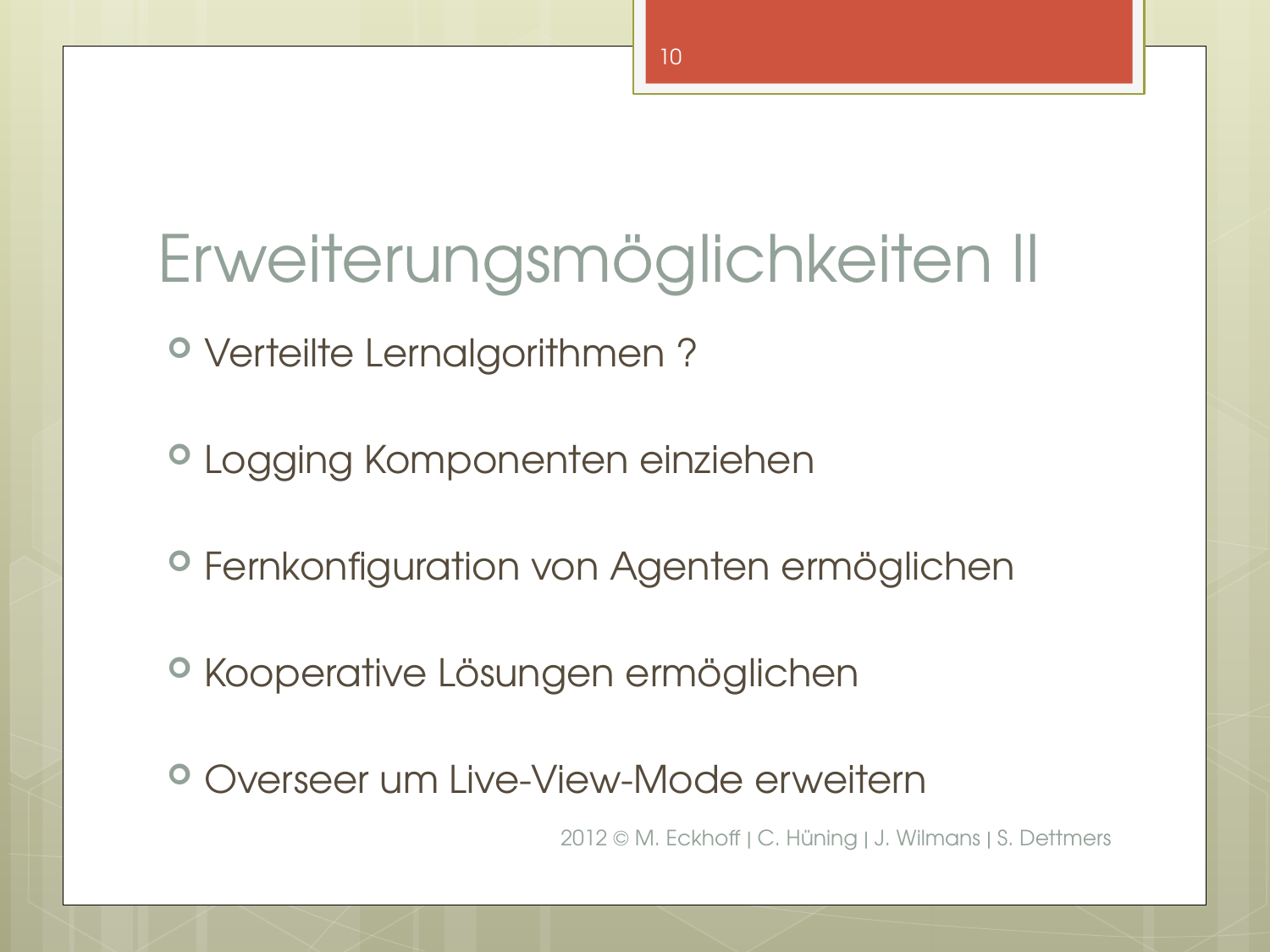

10
# Erweiterungsmöglichkeiten II
Verteilte Lernalgorithmen ?

Logging Komponenten einziehen

Fernkonfiguration von Agenten ermöglichen

Kooperative Lösungen ermöglichen

Overseer um Live-View-Mode erweitern
2012 © M. Eckhoff | C. Hüning | J. Wilmans | S. Dettmers